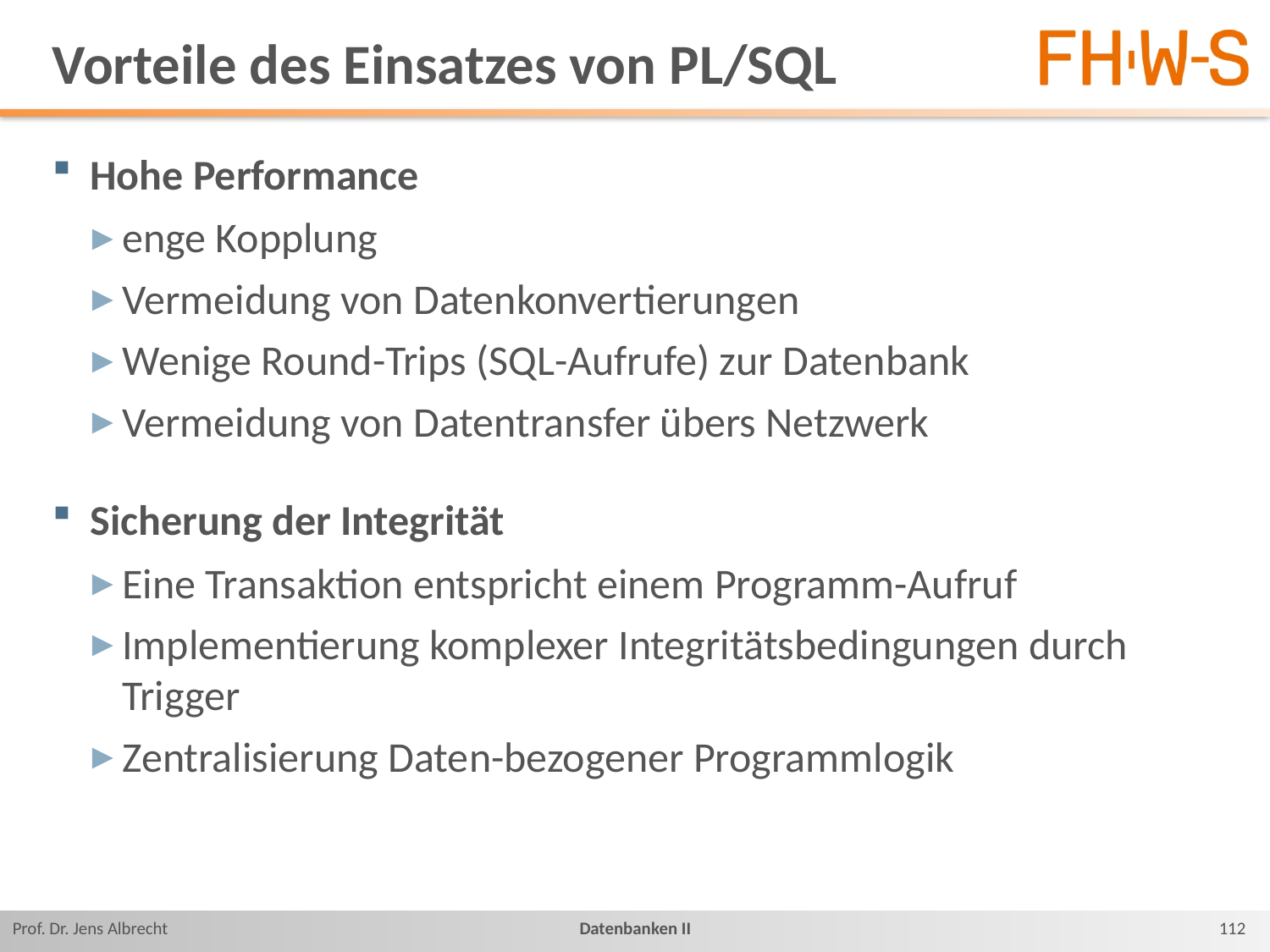

# Vorteile des Einsatzes von PL/SQL
Hohe Performance
enge Kopplung
Vermeidung von Datenkonvertierungen
Wenige Round-Trips (SQL-Aufrufe) zur Datenbank
Vermeidung von Datentransfer übers Netzwerk
Sicherung der Integrität
Eine Transaktion entspricht einem Programm-Aufruf
Implementierung komplexer Integritätsbedingungen durch Trigger
Zentralisierung Daten-bezogener Programmlogik